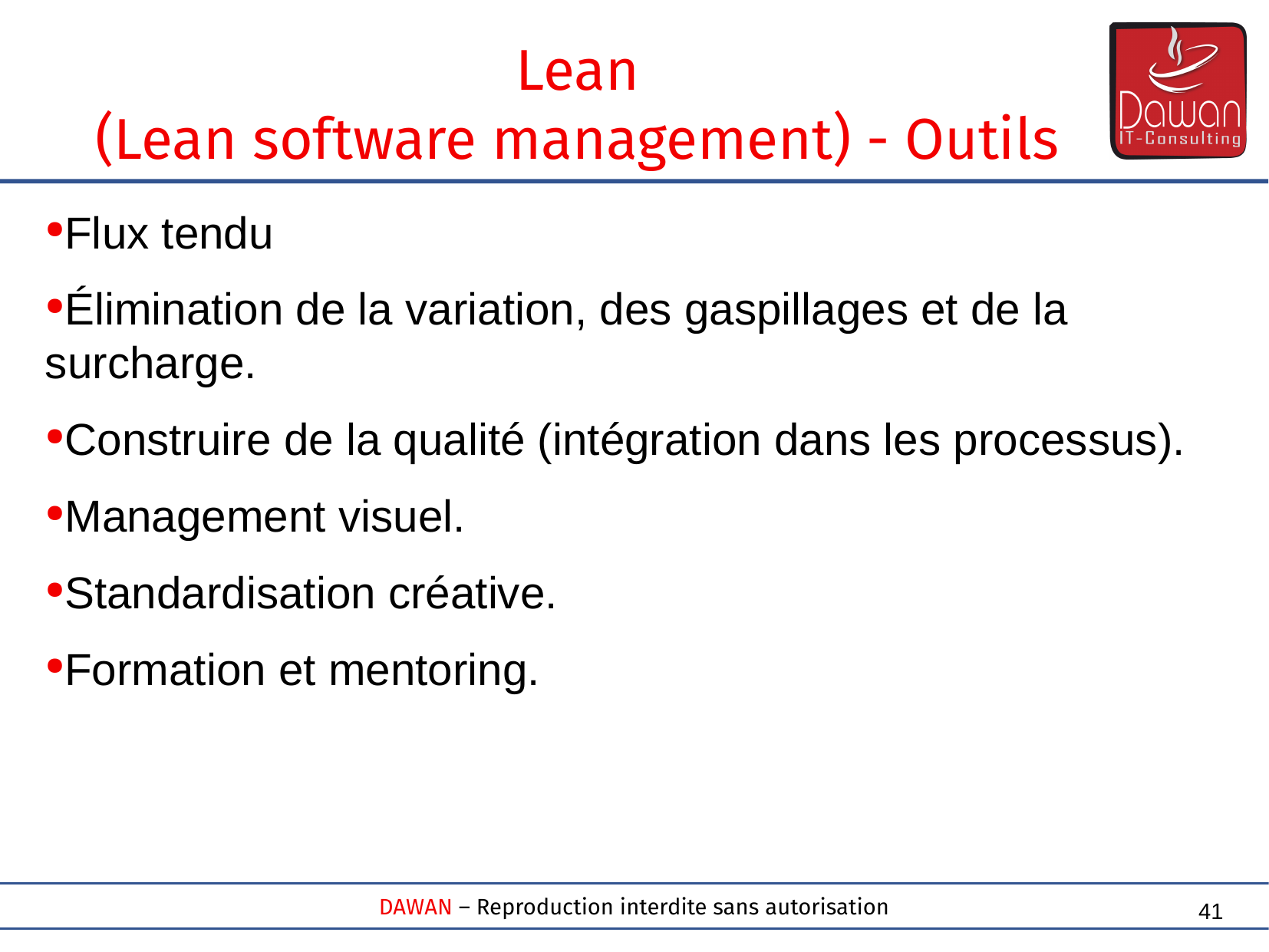

Lean
(Lean software management) - Outils
Flux tendu
Élimination de la variation, des gaspillages et de la surcharge.
Construire de la qualité (intégration dans les processus).
Management visuel.
Standardisation créative.
Formation et mentoring.
41